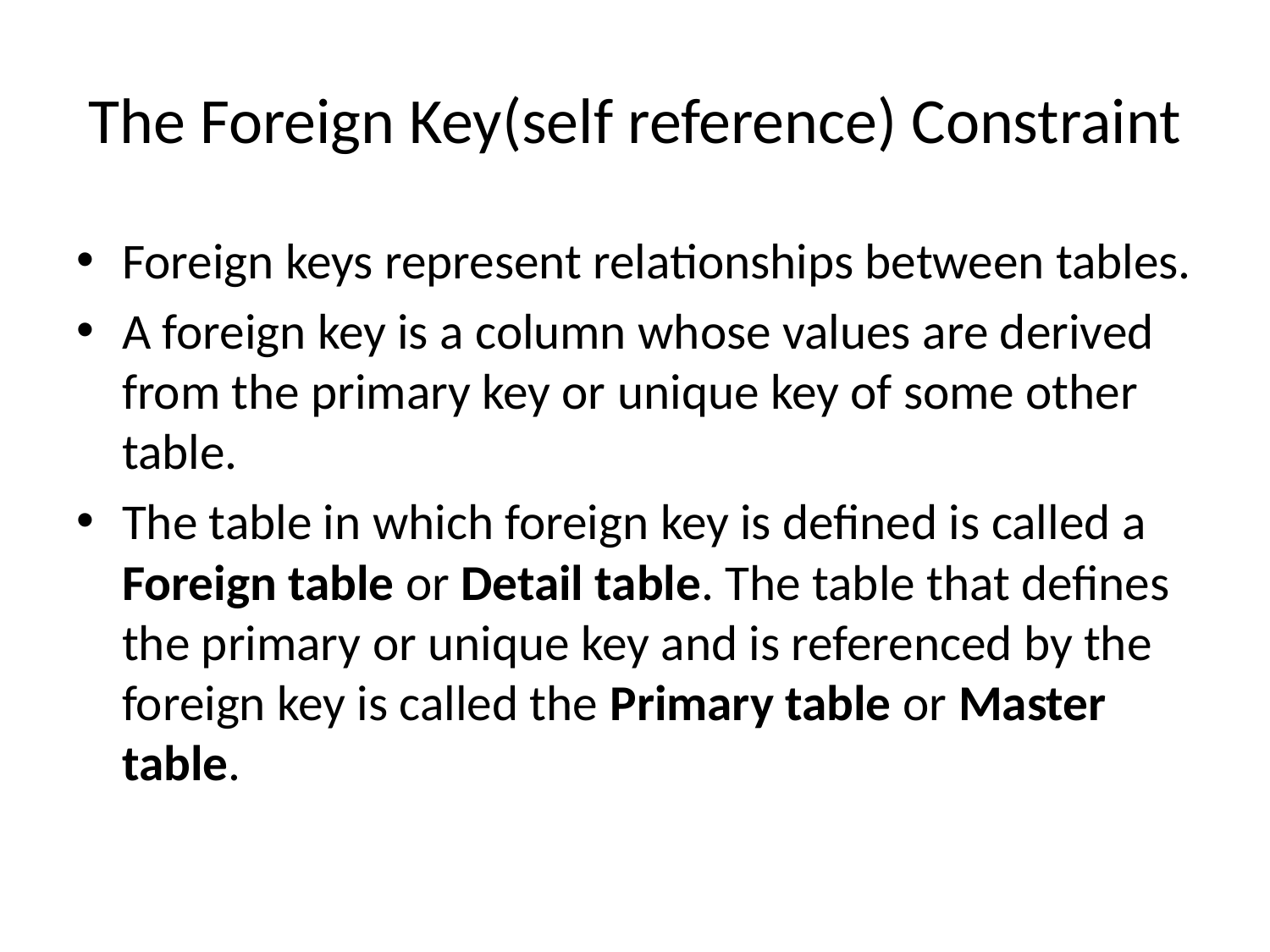

# The Foreign Key(self reference) Constraint
Foreign keys represent relationships between tables.
A foreign key is a column whose values are derived from the primary key or unique key of some other table.
The table in which foreign key is defined is called a Foreign table or Detail table. The table that defines the primary or unique key and is referenced by the foreign key is called the Primary table or Master table.